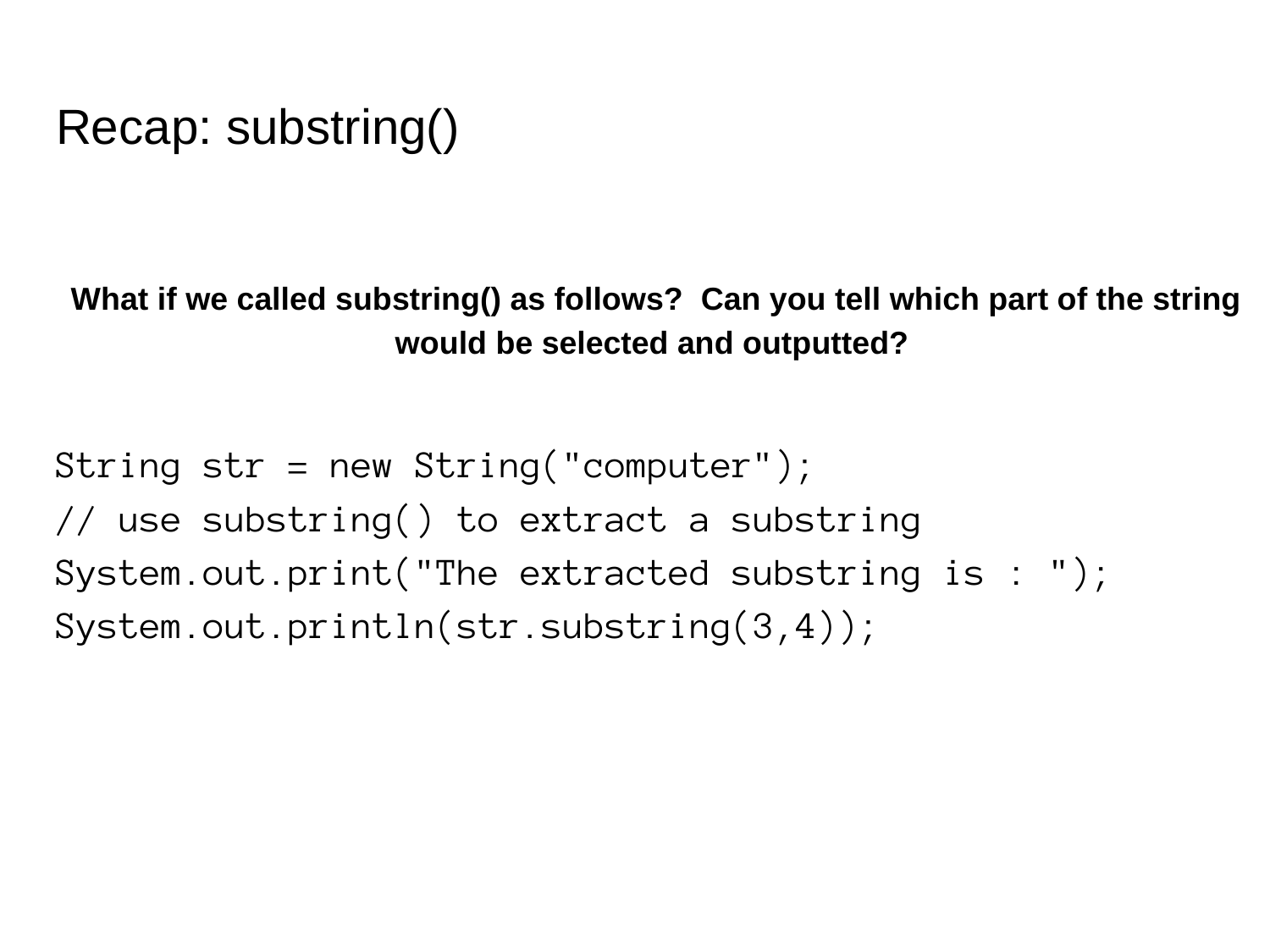

# Recap: substring()
What if we called substring() as follows?  Can you tell which part of the string would be selected and outputted?

String str = new String("computer");
// use substring() to extract a substring
System.out.print("The extracted substring is : ");
System.out.println(str.substring(3,4));